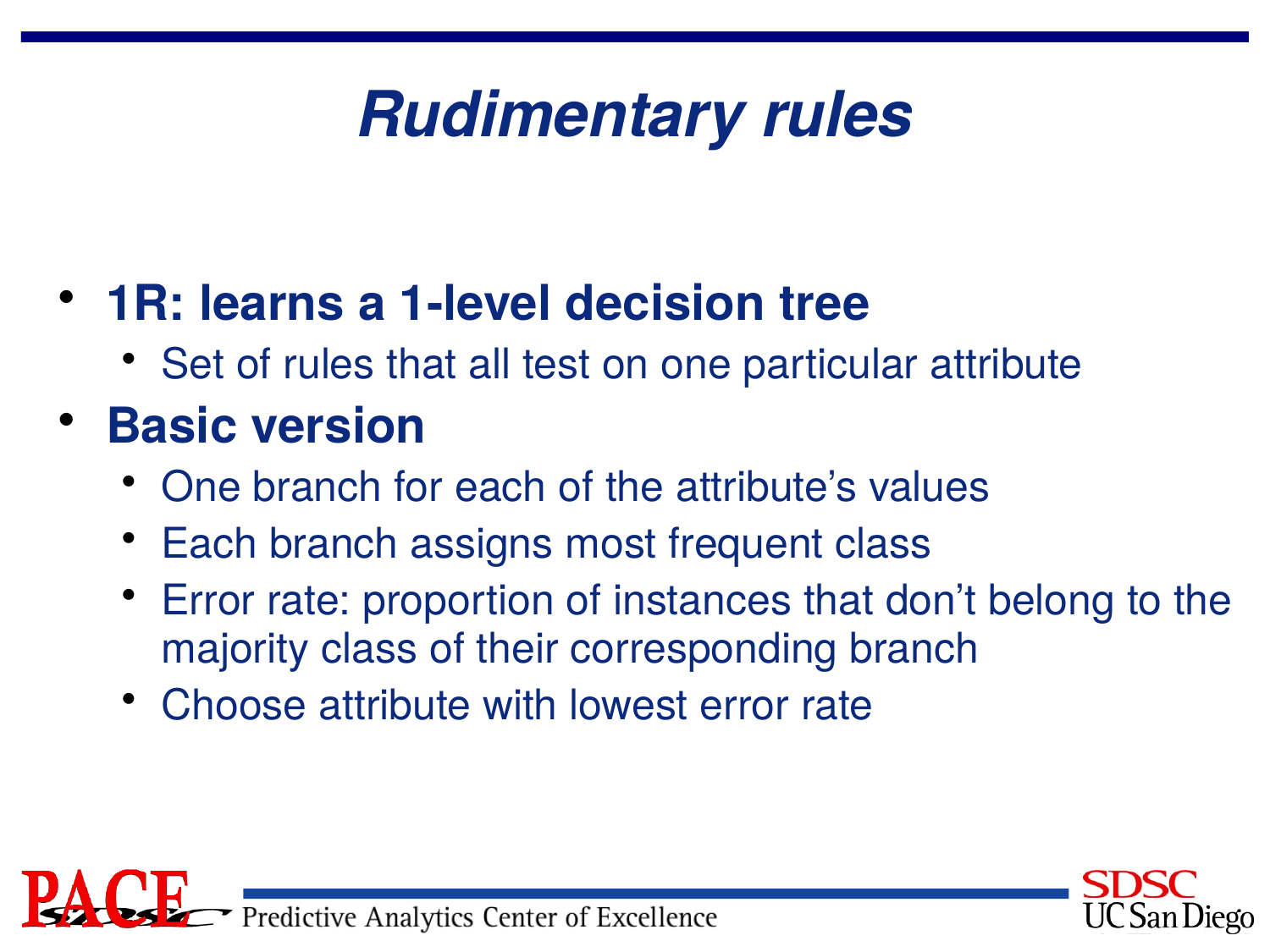

# Rudimentary rules
1R: learns a 1-level decision tree
Set of rules that all test on one particular attribute
Basic version
One branch for each of the attribute’s values
Each branch assigns most frequent class
Error rate: proportion of instances that don’t belong to the majority class of their corresponding branch
Choose attribute with lowest error rate